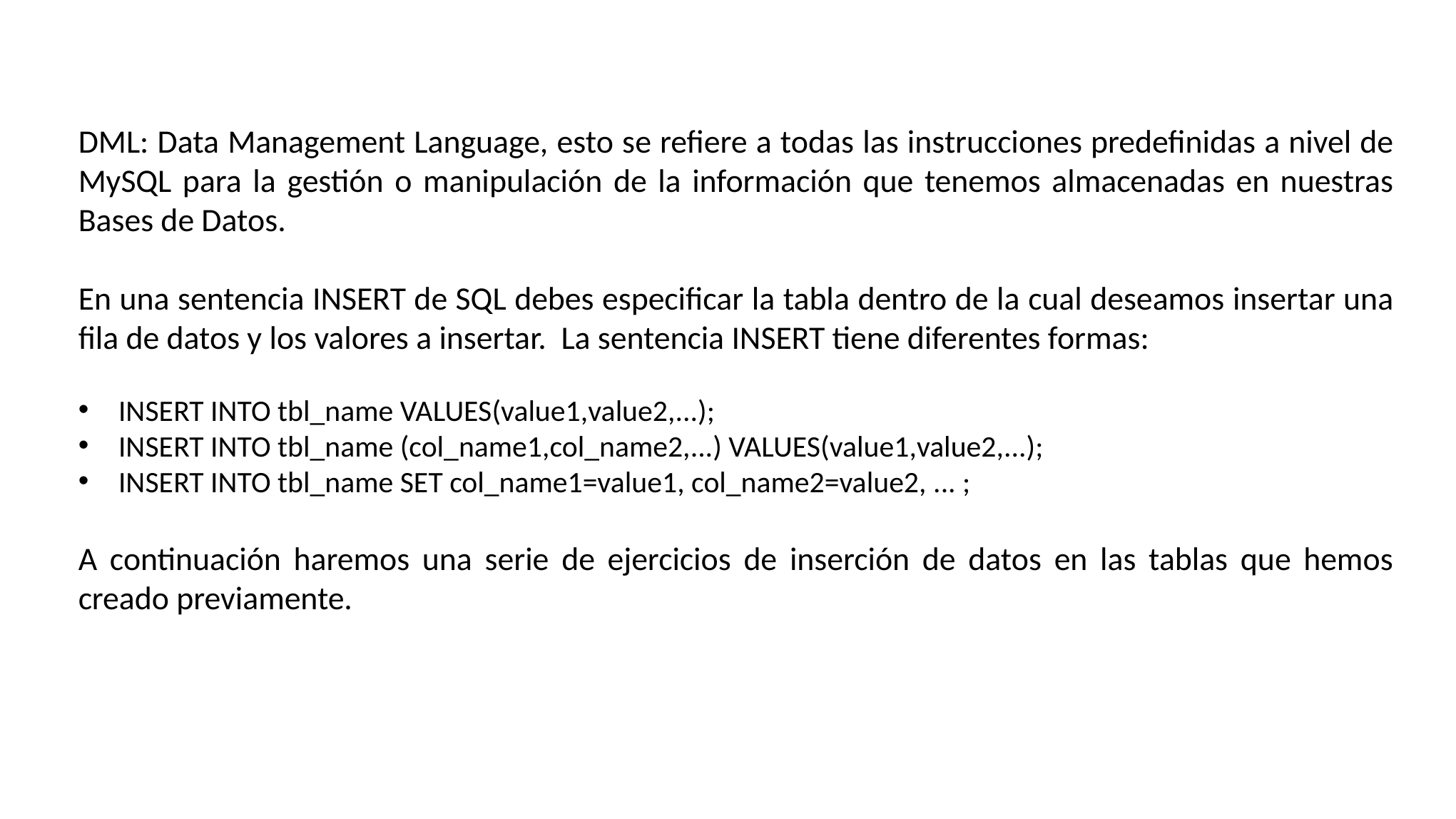

DML: Data Management Language, esto se refiere a todas las instrucciones predefinidas a nivel de MySQL para la gestión o manipulación de la información que tenemos almacenadas en nuestras Bases de Datos.

En una sentencia INSERT de SQL debes especificar la tabla dentro de la cual deseamos insertar una fila de datos y los valores a insertar.  La sentencia INSERT tiene diferentes formas:

INSERT INTO tbl_name VALUES(value1,value2,...);
INSERT INTO tbl_name (col_name1,col_name2,...) VALUES(value1,value2,...);
INSERT INTO tbl_name SET col_name1=value1, col_name2=value2, ... ;

A continuación haremos una serie de ejercicios de inserción de datos en las tablas que hemos creado previamente.